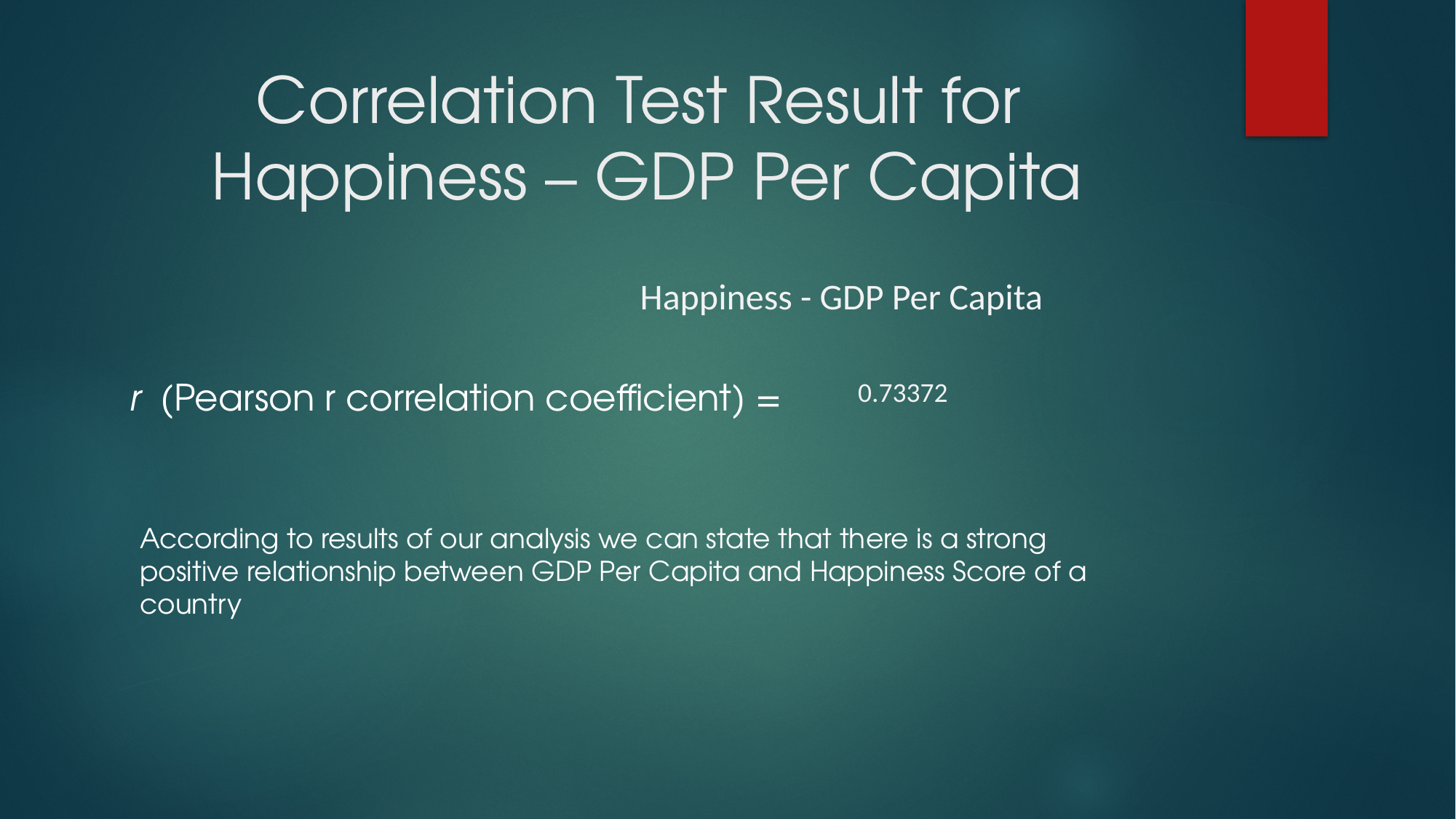

# Correlation Test Result for Happiness – GDP Per Capita
Happiness - GDP Per Capita
r  (Pearson r correlation coefficient) =
0.73372
According to results of our analysis we can state that there is a strong positive relationship between GDP Per Capita and Happiness Score of a country